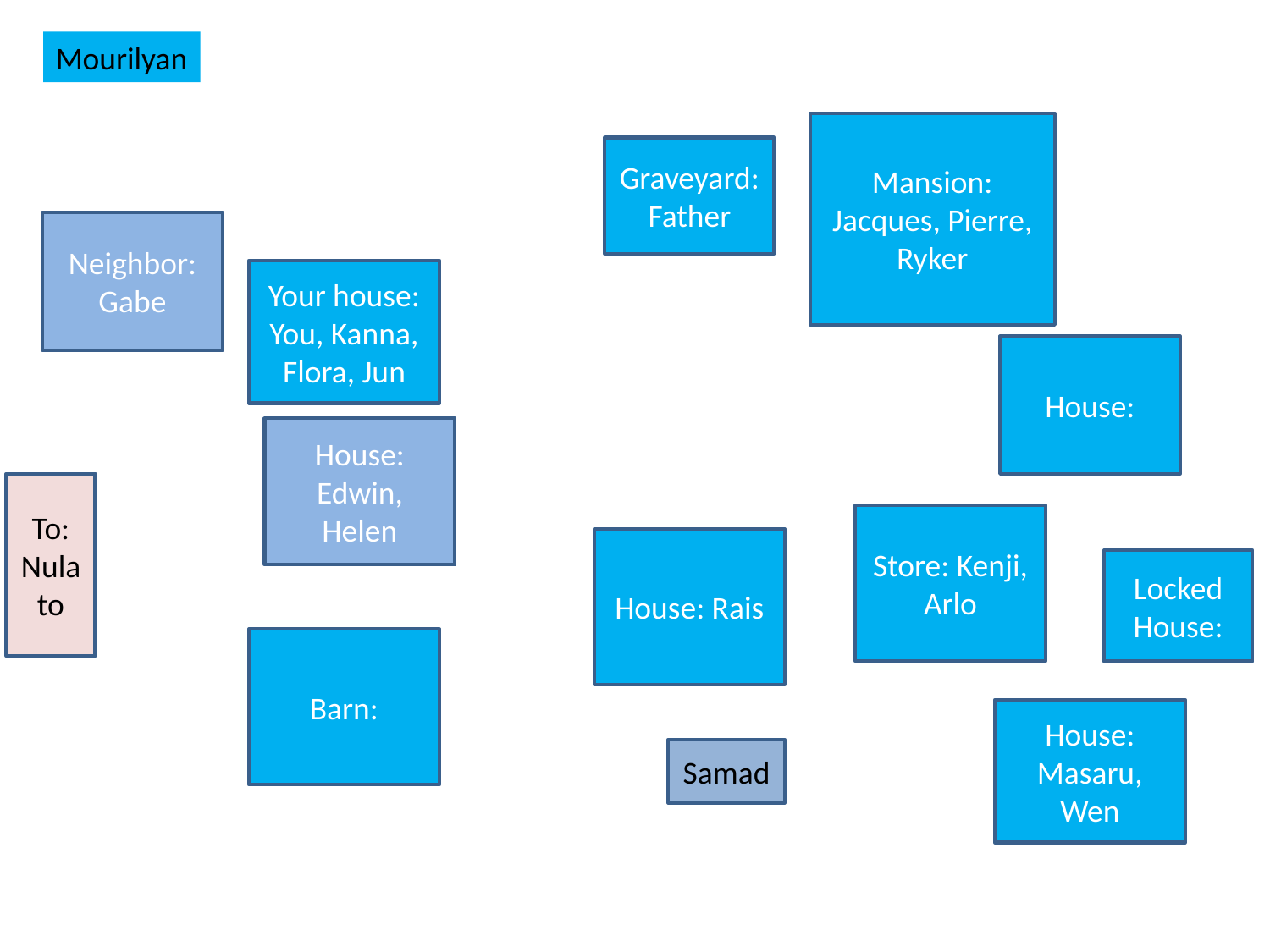

Mourilyan
Mansion: Jacques, Pierre, Ryker
Graveyard: Father
Neighbor:
Gabe
Your house:
You, Kanna, Flora, Jun
House:
House: Edwin, Helen
To: Nulato
Store: Kenji, Arlo
House: Rais
Locked House:
Barn:
House: Masaru, Wen
Samad